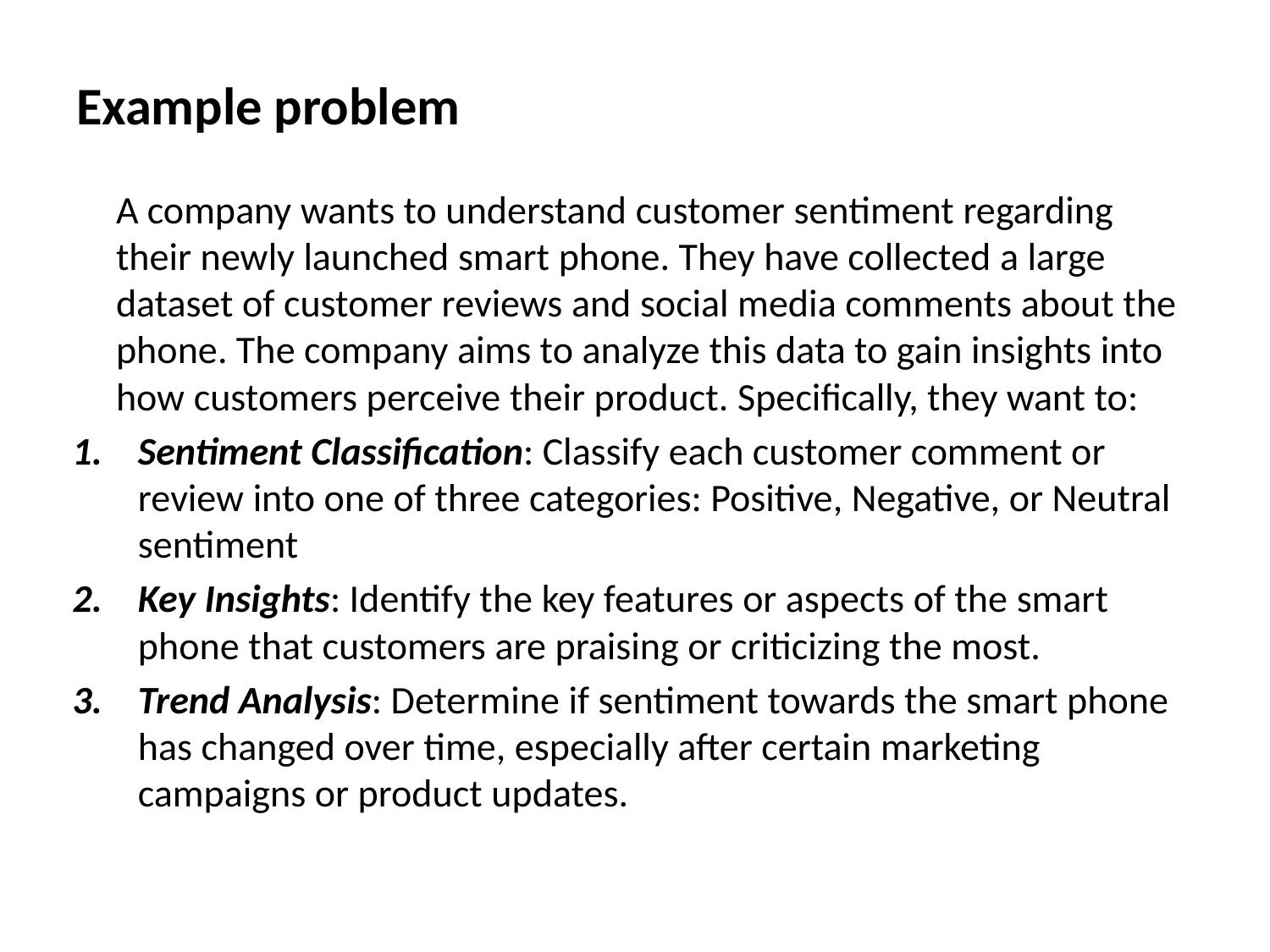

# Example problem
		A company wants to understand customer sentiment regarding their newly launched smart phone. They have collected a large dataset of customer reviews and social media comments about the phone. The company aims to analyze this data to gain insights into how customers perceive their product. Specifically, they want to:
Sentiment Classification: Classify each customer comment or review into one of three categories: Positive, Negative, or Neutral sentiment
Key Insights: Identify the key features or aspects of the smart phone that customers are praising or criticizing the most.
Trend Analysis: Determine if sentiment towards the smart phone has changed over time, especially after certain marketing campaigns or product updates.